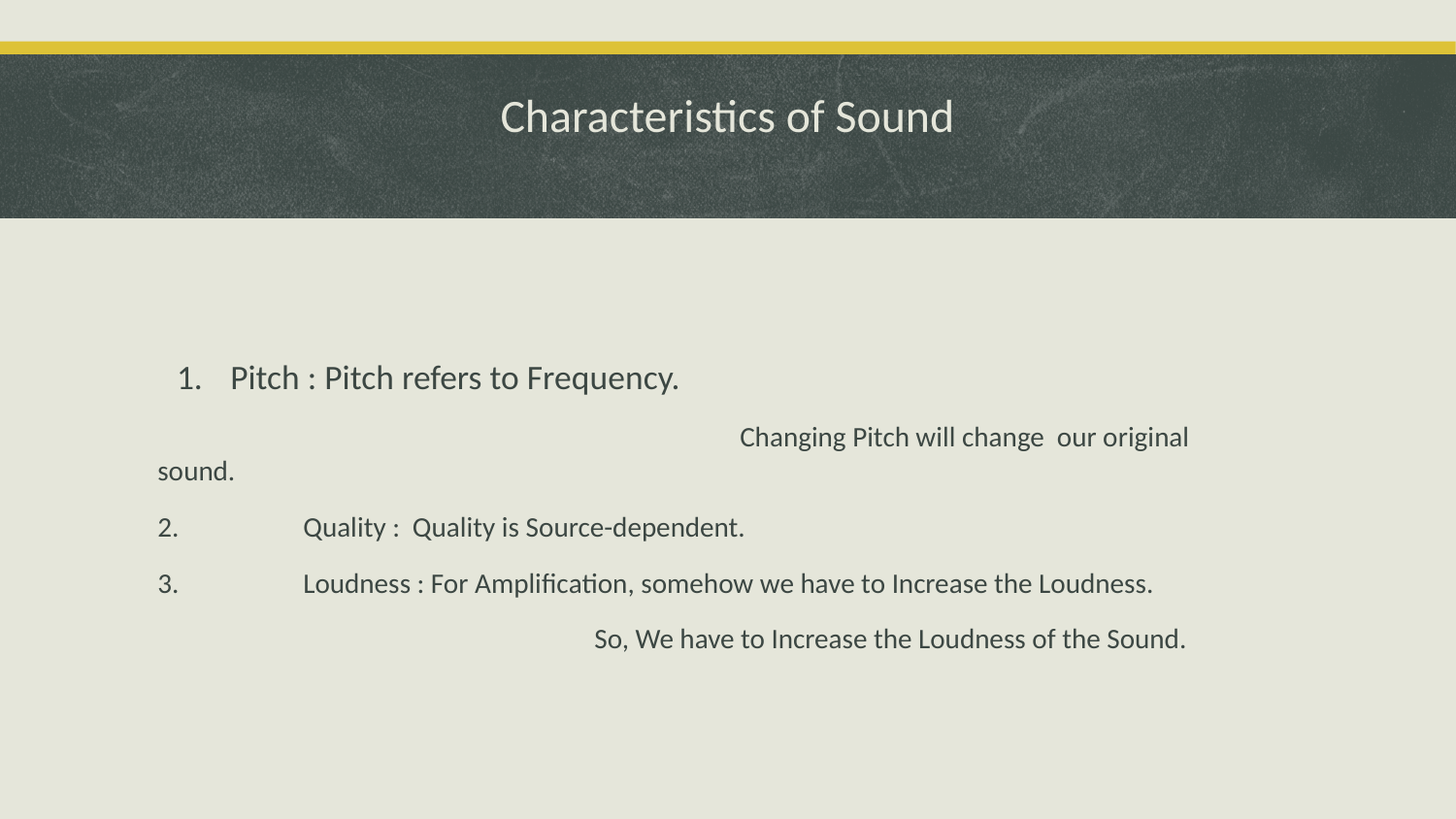

# Characteristics of Sound

Pitch : Pitch refers to Frequency.
				Changing Pitch will change  our original sound.
2.   	Quality :  Quality is Source-dependent.
3.	Loudness : For Amplification, somehow we have to Increase the Loudness.
			So, We have to Increase the Loudness of the Sound.